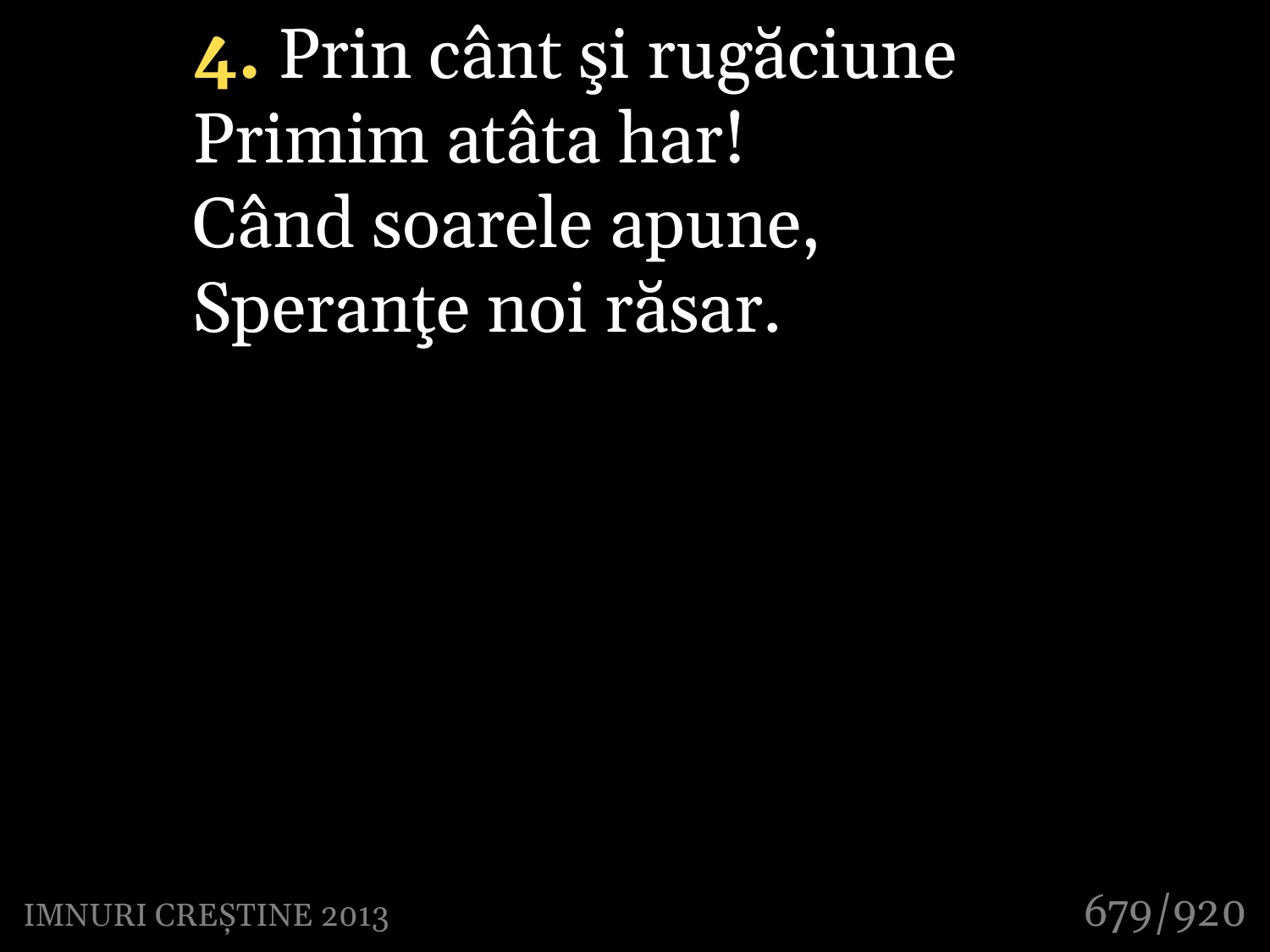

4. Prin cânt şi rugăciune
Primim atâta har!
Când soarele apune,
Speranţe noi răsar.
679/920
IMNURI CREȘTINE 2013